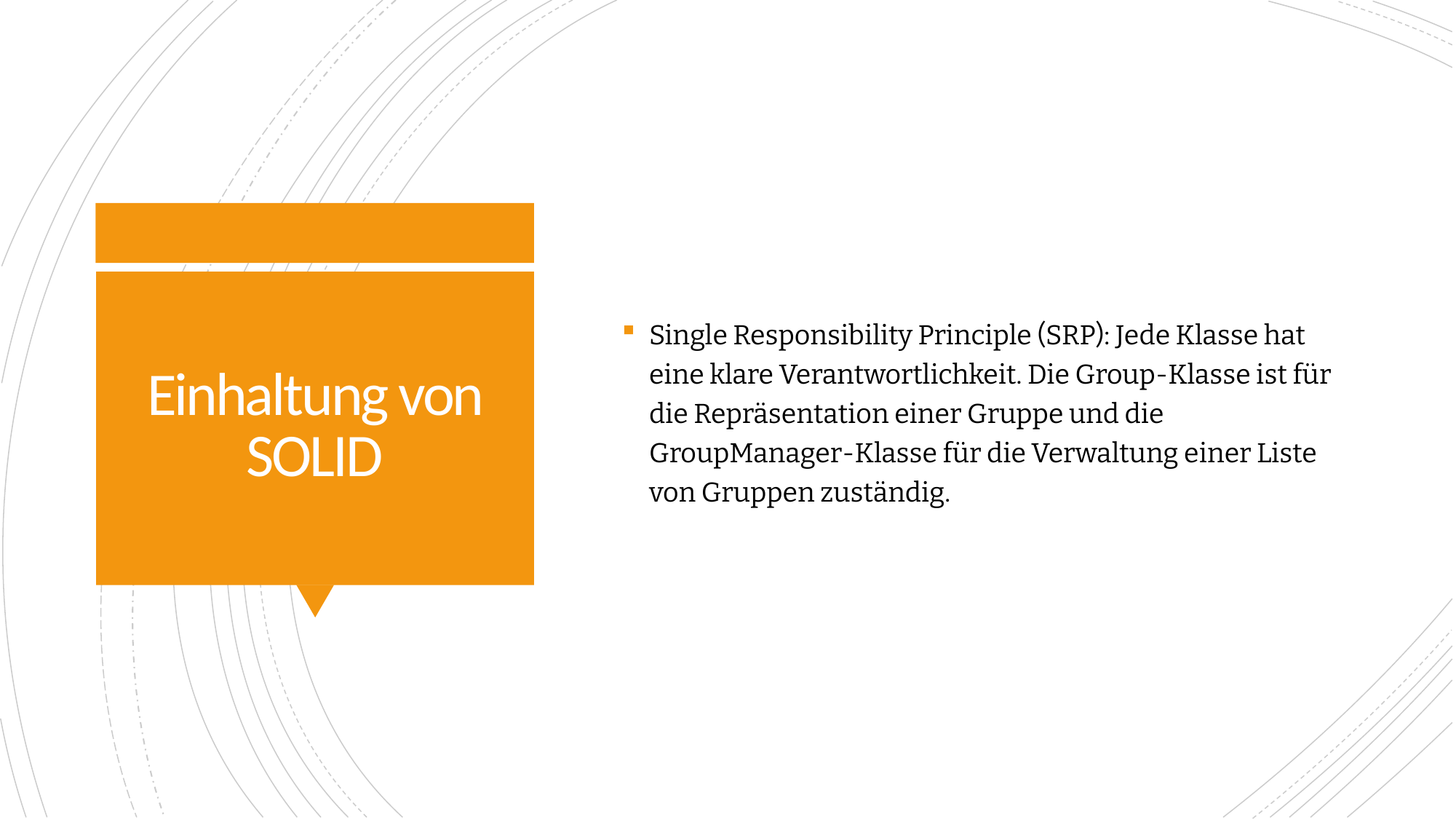

Single Responsibility Principle (SRP): Jede Klasse hat eine klare Verantwortlichkeit. Die Group-Klasse ist für die Repräsentation einer Gruppe und die GroupManager-Klasse für die Verwaltung einer Liste von Gruppen zuständig.
# Einhaltung von SOLID